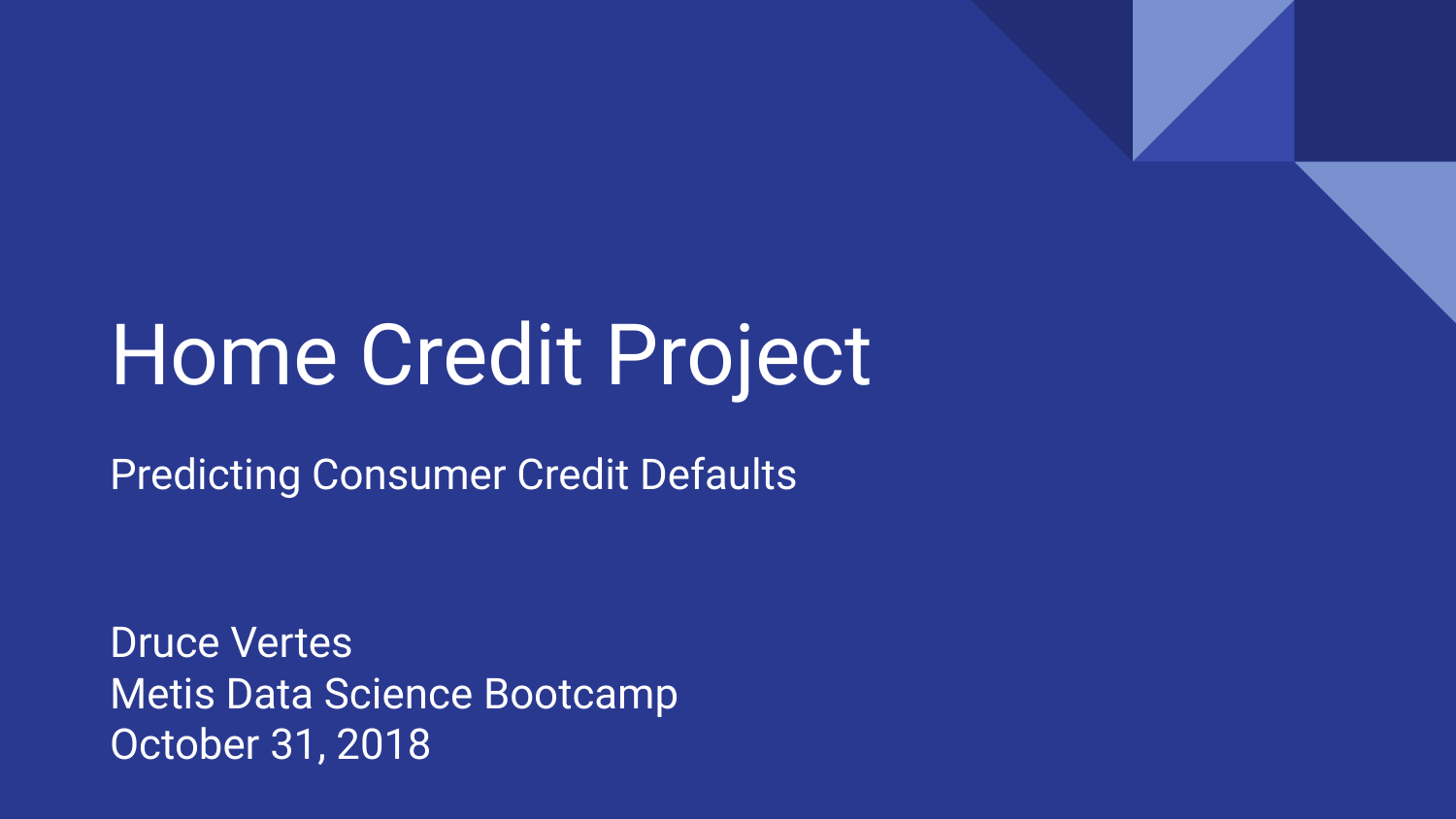

# Home Credit Project
Predicting Consumer Credit Defaults
Druce Vertes
Metis Data Science Bootcamp
October 31, 2018